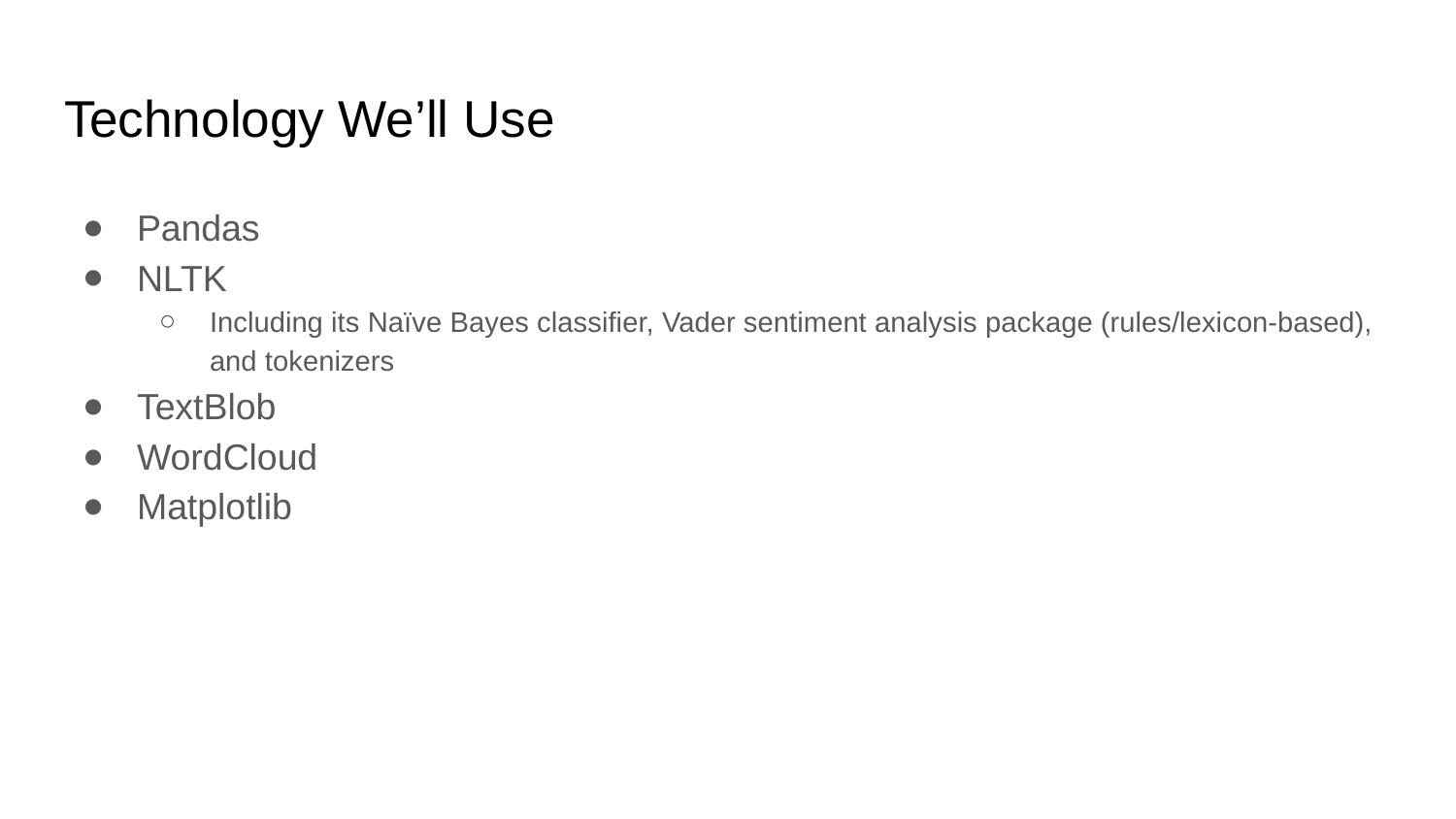

# Technology We’ll Use
Pandas
NLTK
Including its Naïve Bayes classifier, Vader sentiment analysis package (rules/lexicon-based), and tokenizers
TextBlob
WordCloud
Matplotlib